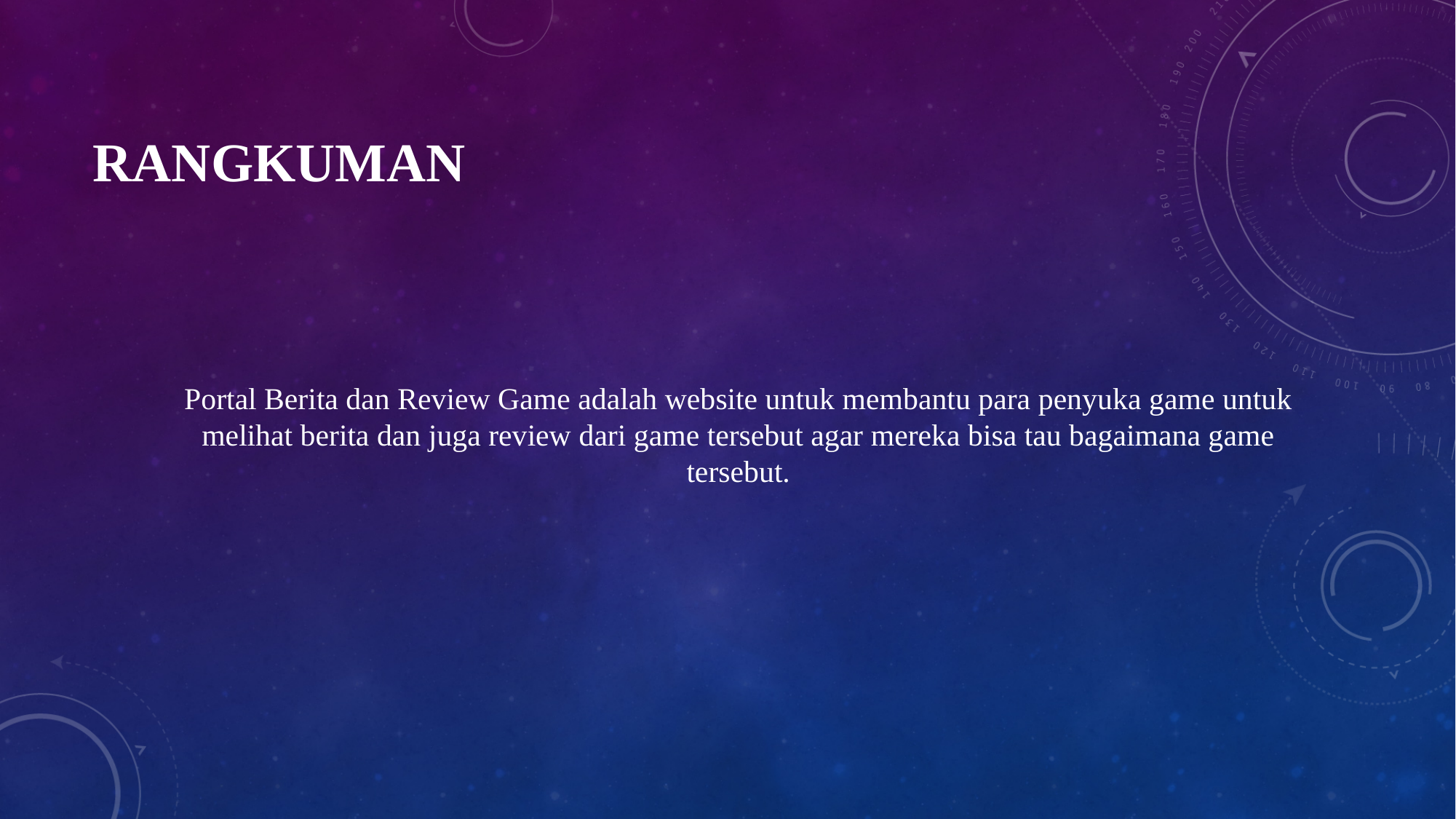

# Rangkuman

Portal Berita dan Review Game adalah website untuk membantu para penyuka game untuk melihat berita dan juga review dari game tersebut agar mereka bisa tau bagaimana game tersebut.